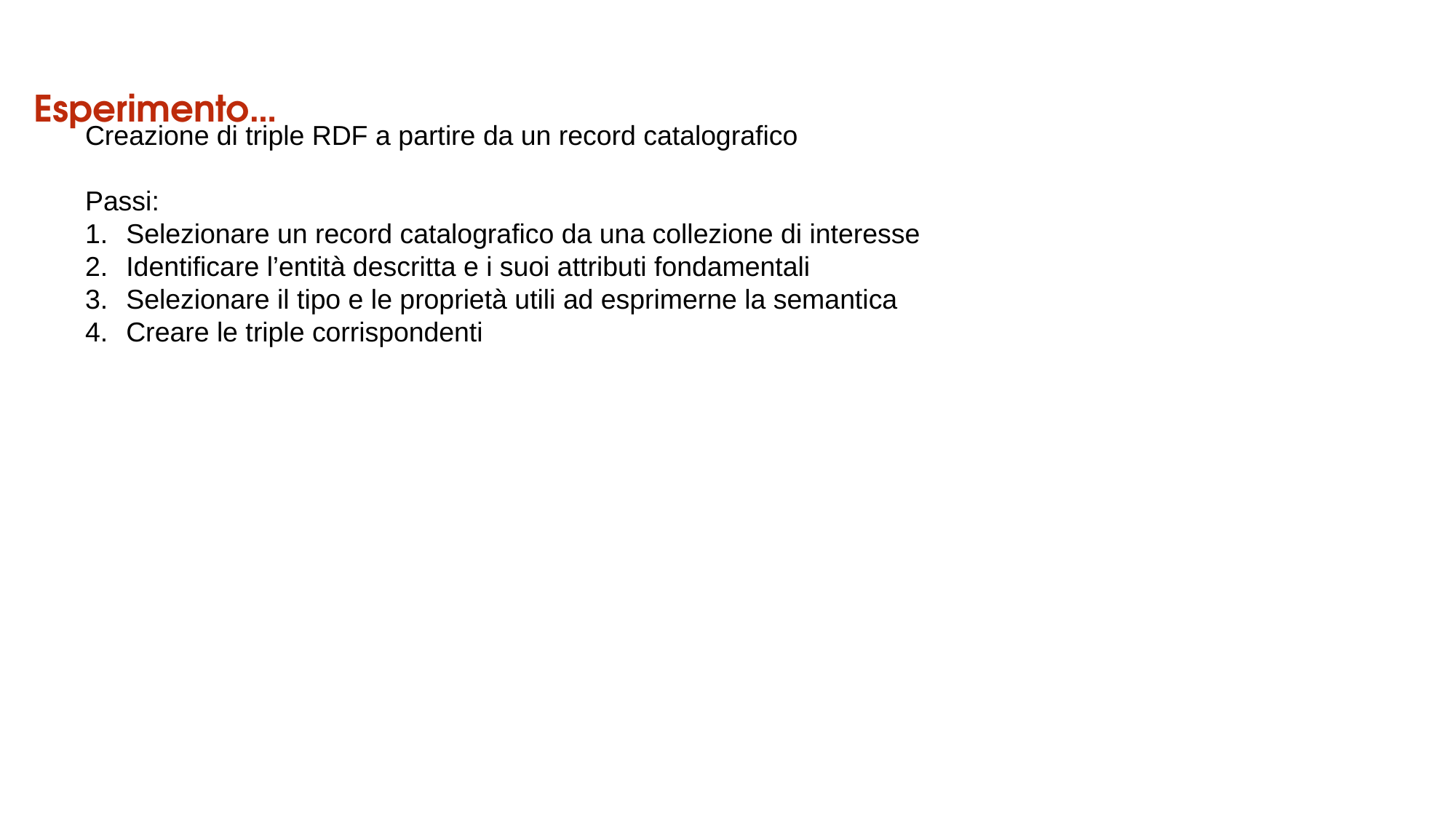

# Esperimento…
Creazione di triple RDF a partire da un record catalografico

Passi:
Selezionare un record catalografico da una collezione di interesse
Identificare l’entità descritta e i suoi attributi fondamentali
Selezionare il tipo e le proprietà utili ad esprimerne la semantica
Creare le triple corrispondenti